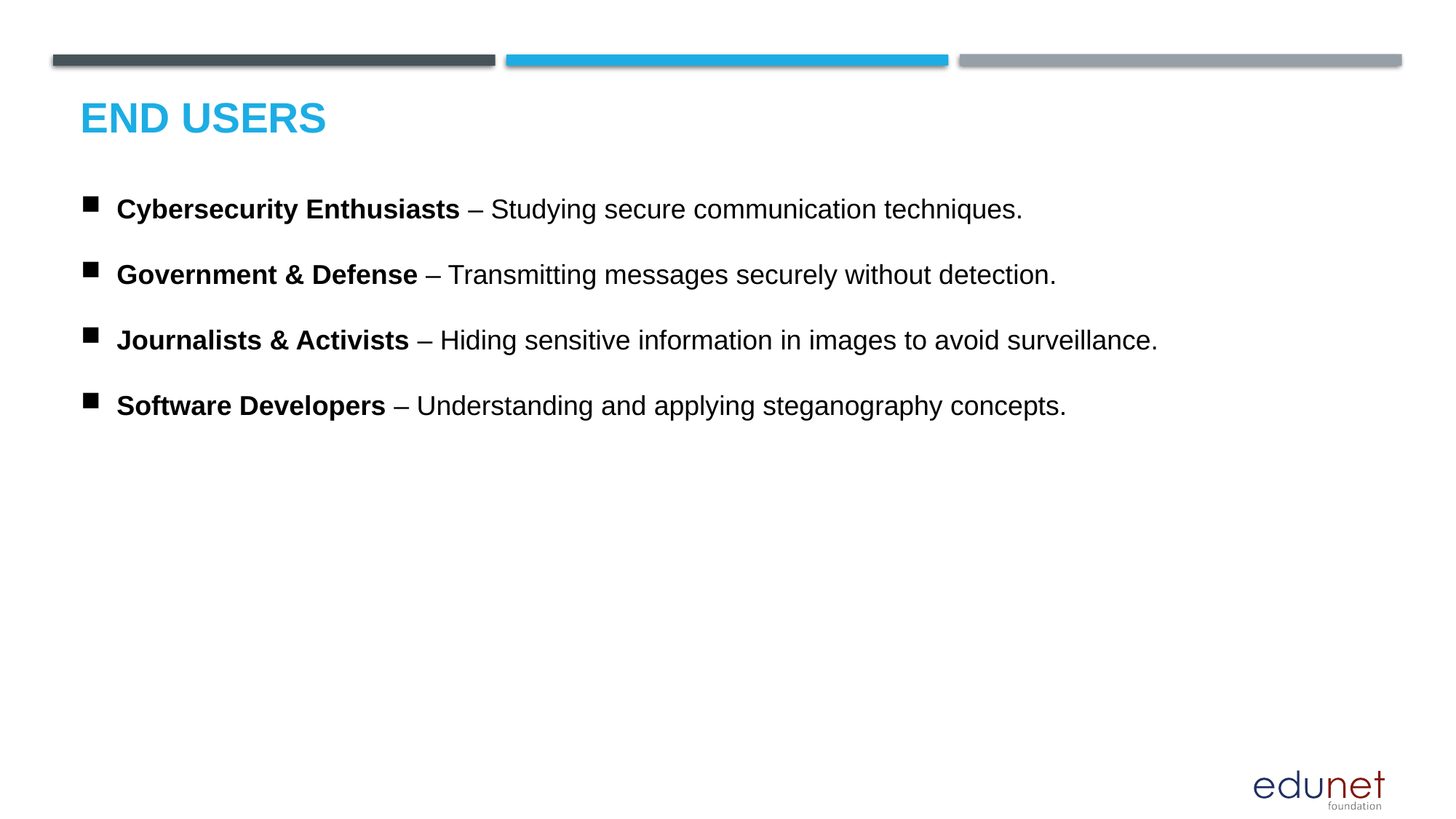

# End users
Cybersecurity Enthusiasts – Studying secure communication techniques.

Government & Defense – Transmitting messages securely without detection.

Journalists & Activists – Hiding sensitive information in images to avoid surveillance.

Software Developers – Understanding and applying steganography concepts.